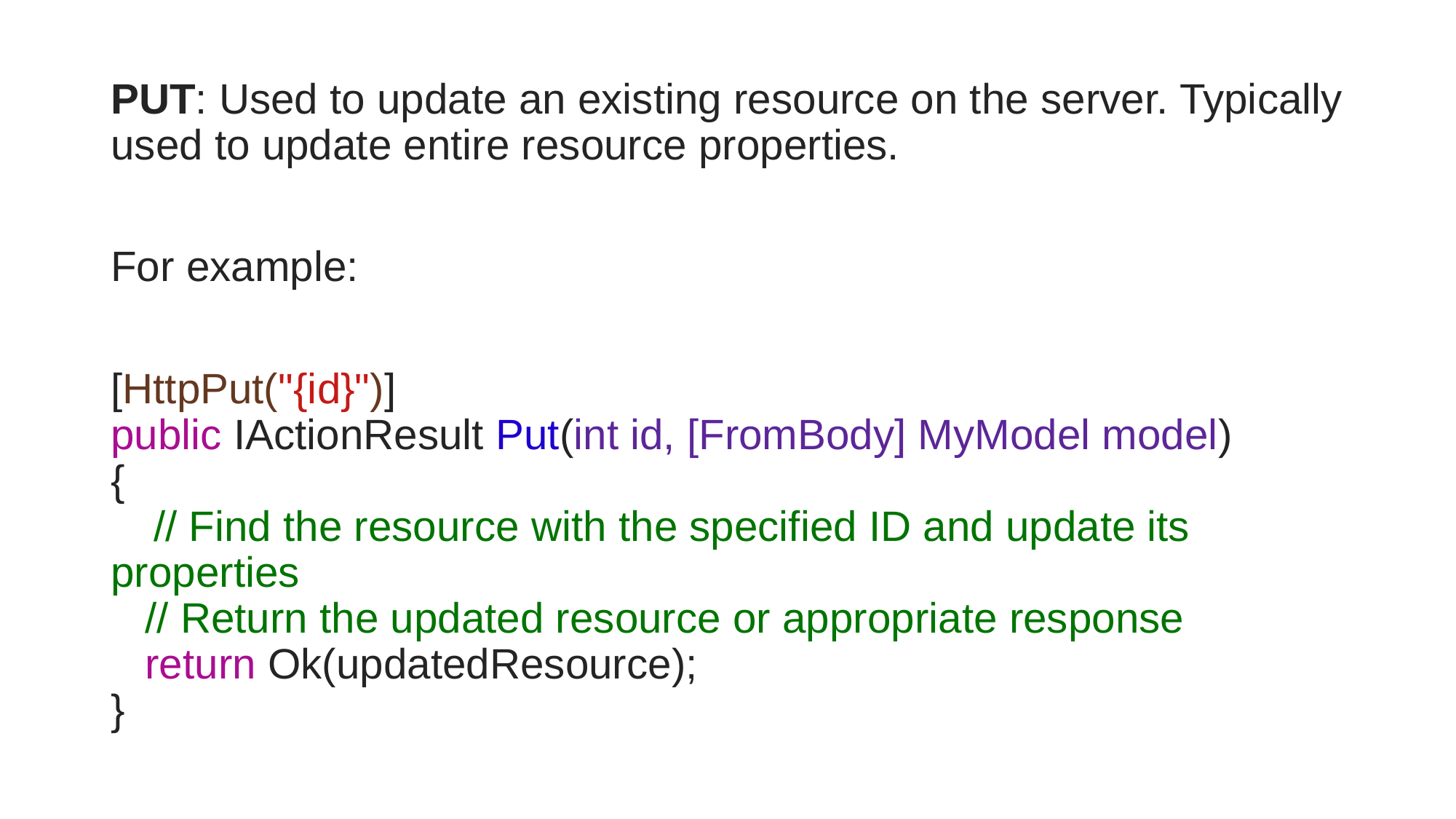

PUT: Used to update an existing resource on the server. Typically used to update entire resource properties.

For example:

[HttpPut("{id}")]
public IActionResult Put(int id, [FromBody] MyModel model)
{
     // Find the resource with the specified ID and update its properties
    // Return the updated resource or appropriate response
    return Ok(updatedResource);
}